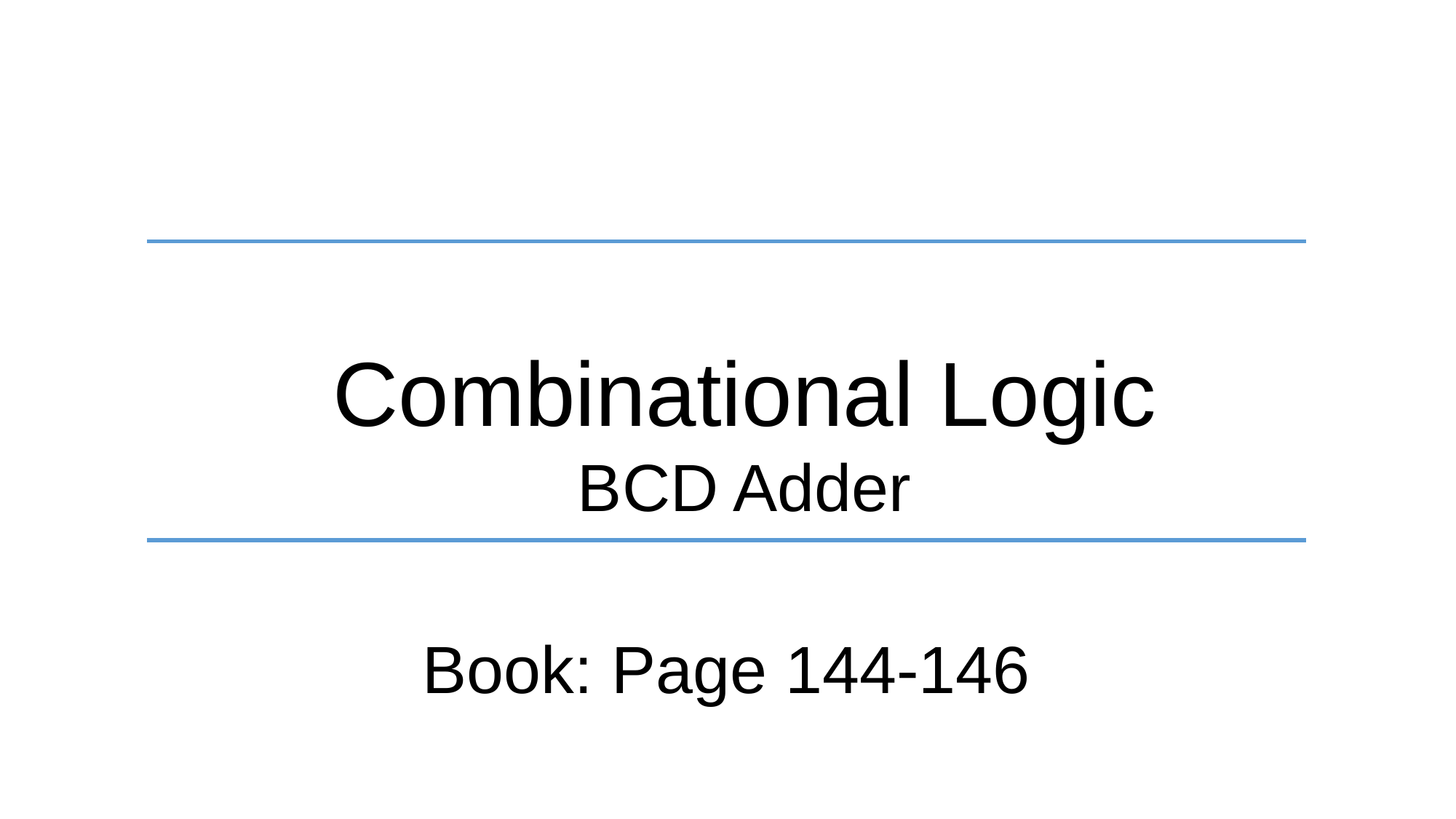

Combinational Logic
BCD Adder
Book: Page 144-146